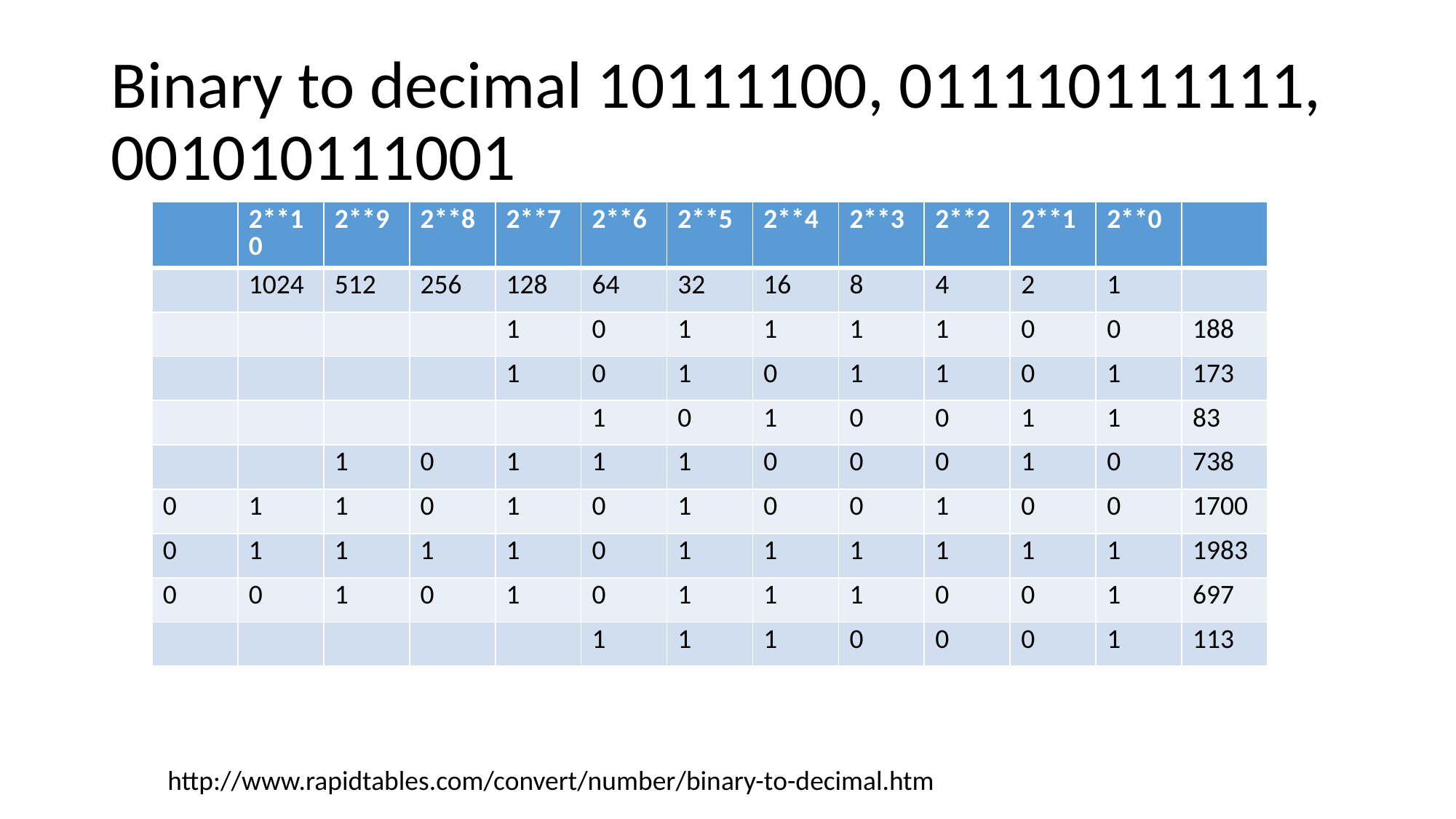

# Binary to decimal 10111100, 011110111111, 001010111001
|  | 2\*\*10 | 2\*\*9 | 2\*\*8 | 2\*\*7 | 2\*\*6 | 2\*\*5 | 2\*\*4 | 2\*\*3 | 2\*\*2 | 2\*\*1 | 2\*\*0 |  |
| --- | --- | --- | --- | --- | --- | --- | --- | --- | --- | --- | --- | --- |
|  | 1024 | 512 | 256 | 128 | 64 | 32 | 16 | 8 | 4 | 2 | 1 |  |
|  |  |  |  | 1 | 0 | 1 | 1 | 1 | 1 | 0 | 0 | 188 |
|  |  |  |  | 1 | 0 | 1 | 0 | 1 | 1 | 0 | 1 | 173 |
|  |  |  |  |  | 1 | 0 | 1 | 0 | 0 | 1 | 1 | 83 |
|  |  | 1 | 0 | 1 | 1 | 1 | 0 | 0 | 0 | 1 | 0 | 738 |
| 0 | 1 | 1 | 0 | 1 | 0 | 1 | 0 | 0 | 1 | 0 | 0 | 1700 |
| 0 | 1 | 1 | 1 | 1 | 0 | 1 | 1 | 1 | 1 | 1 | 1 | 1983 |
| 0 | 0 | 1 | 0 | 1 | 0 | 1 | 1 | 1 | 0 | 0 | 1 | 697 |
|  |  |  |  |  | 1 | 1 | 1 | 0 | 0 | 0 | 1 | 113 |
http://www.rapidtables.com/convert/number/binary-to-decimal.htm